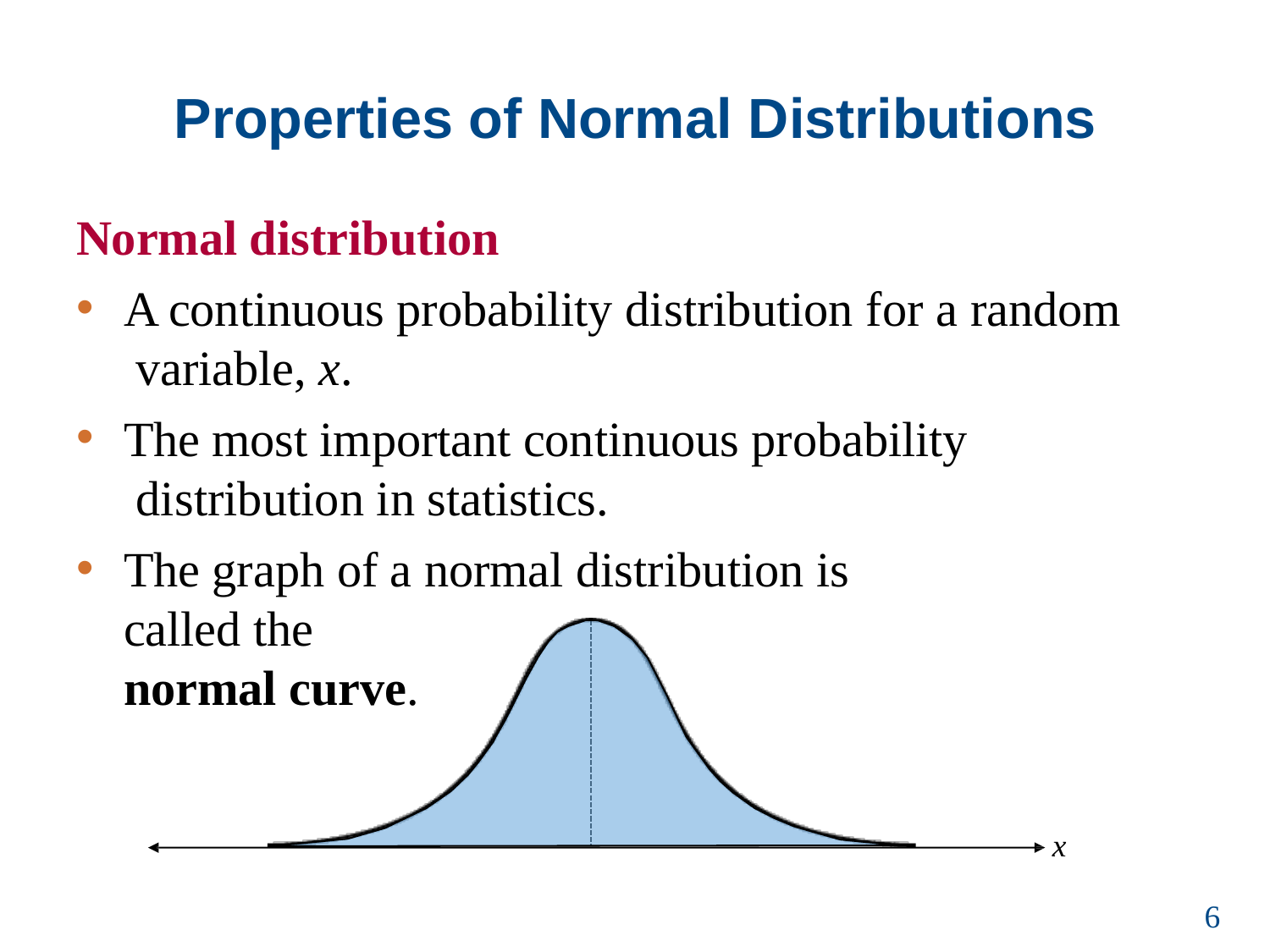

# Properties of Normal Distributions
Normal distribution
A continuous probability distribution for a random  variable, x.
The most important continuous probability  distribution in statistics.
The graph of a normal distribution is called the
normal curve.

x

6